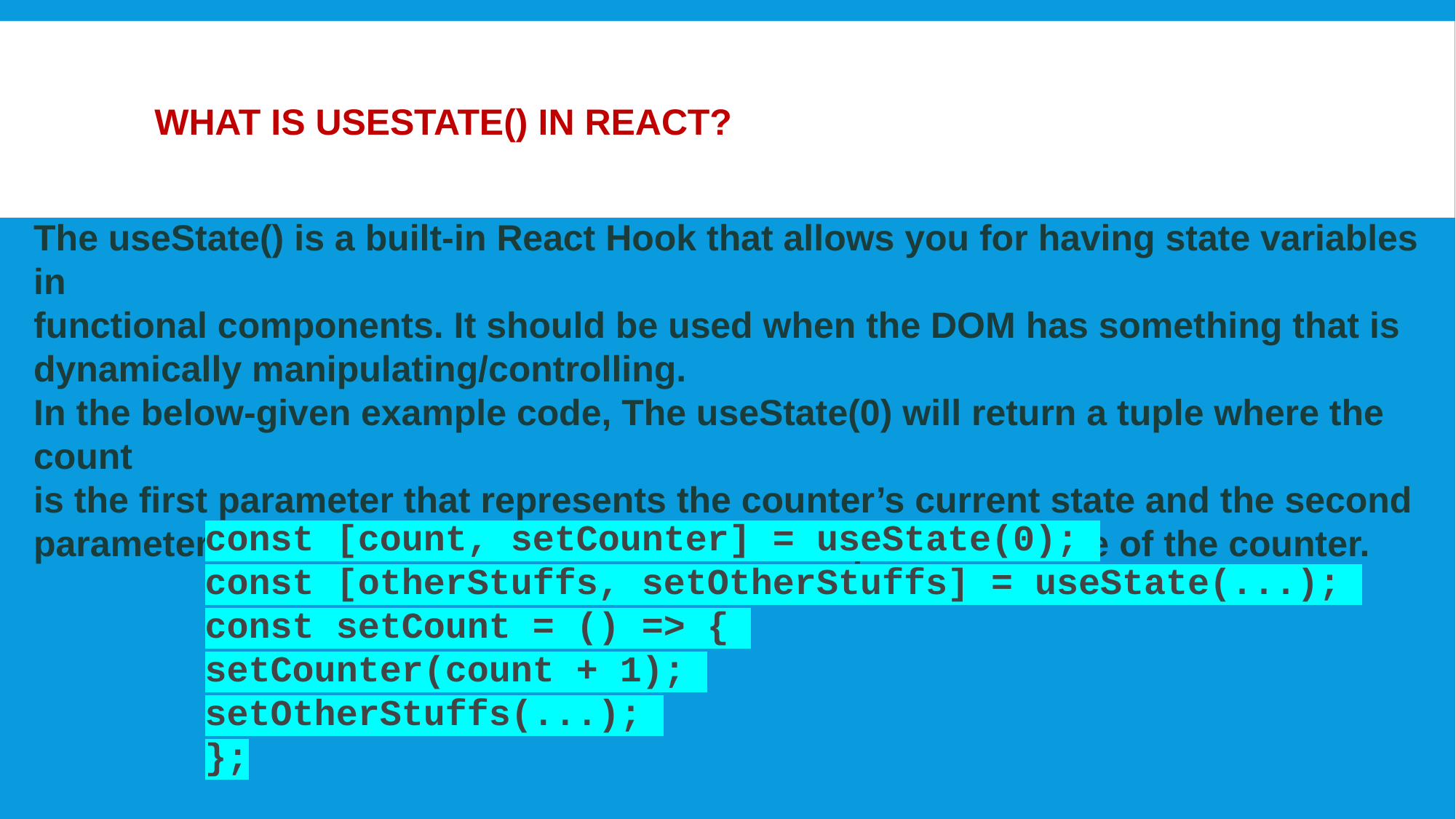

# What is useState() in React?
The useState() is a built-in React Hook that allows you for having state variables in
functional components. It should be used when the DOM has something that is
dynamically manipulating/controlling.
In the below-given example code, The useState(0) will return a tuple where the count
is the first parameter that represents the counter’s current state and the second
parameter setCounter method will allow us to update the state of the counter.

const [count, setCounter] = useState(0);
const [otherStuffs, setOtherStuffs] = useState(...);
const setCount = () => {
setCounter(count + 1);
setOtherStuffs(...);
};